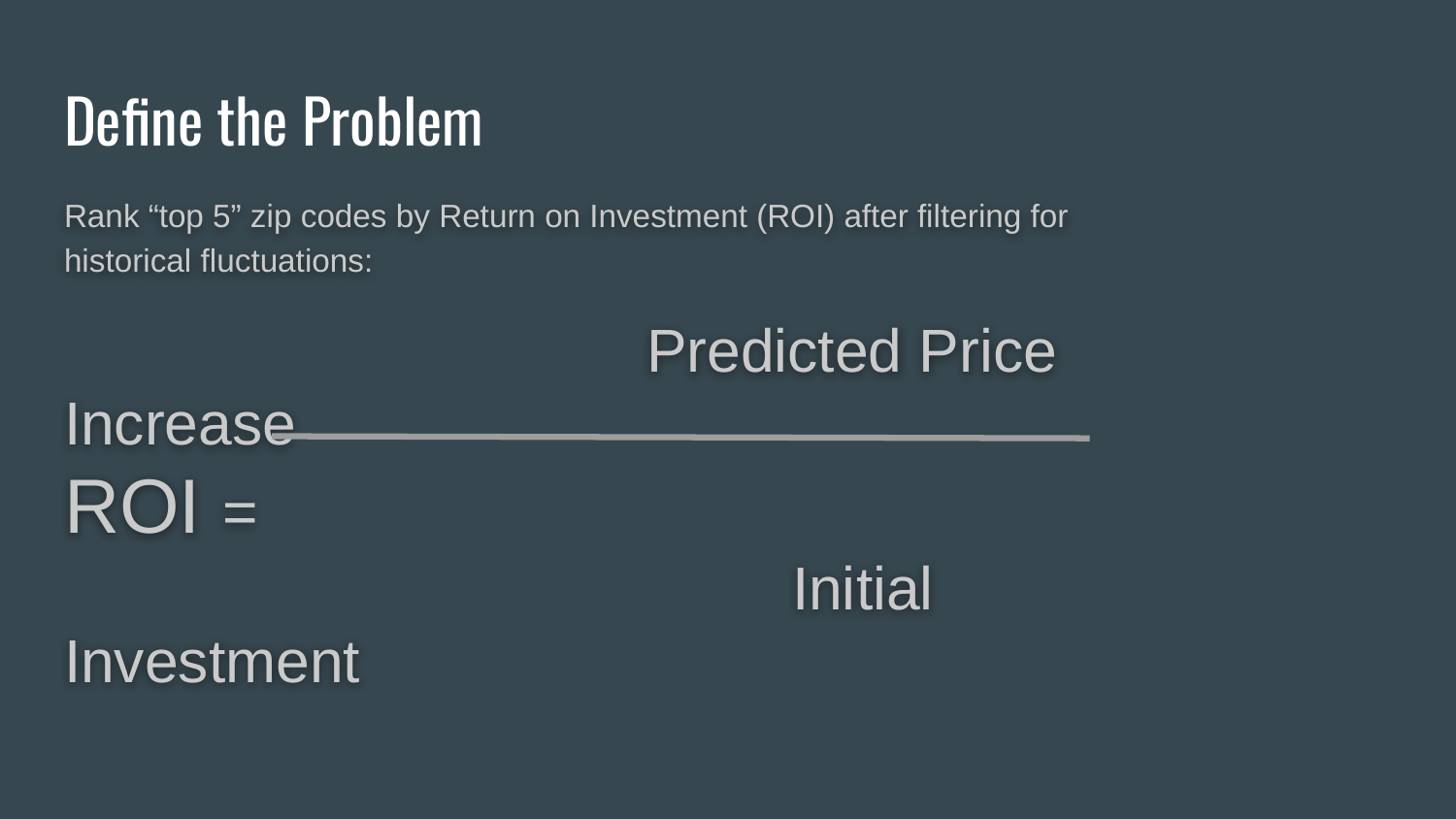

# Define the Problem
Rank “top 5” zip codes by Return on Investment (ROI) after filtering for historical fluctuations:
				Predicted Price Increase
ROI =
					Initial Investment